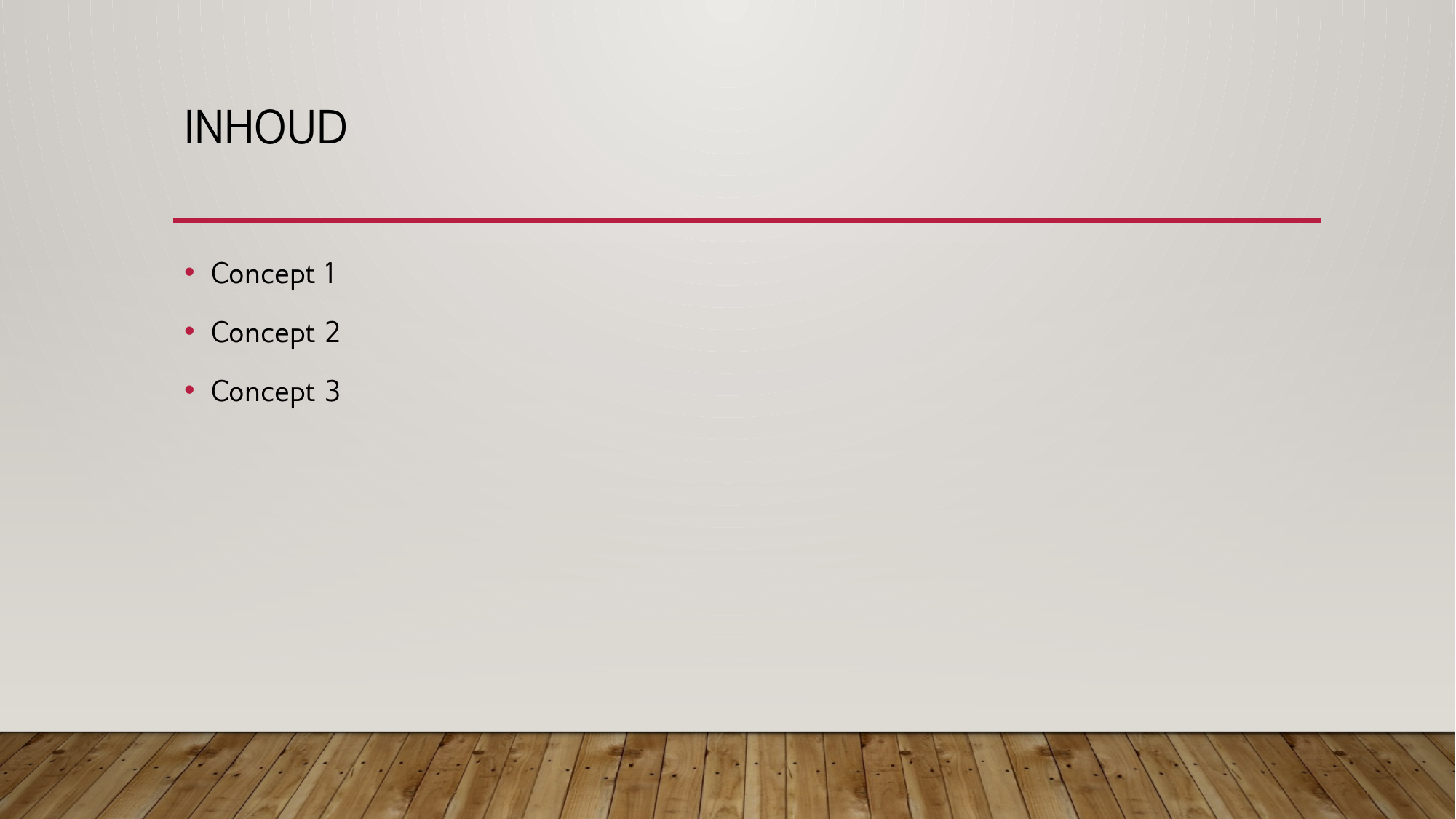

# Inhoud
Concept 1
Concept 2
Concept 3